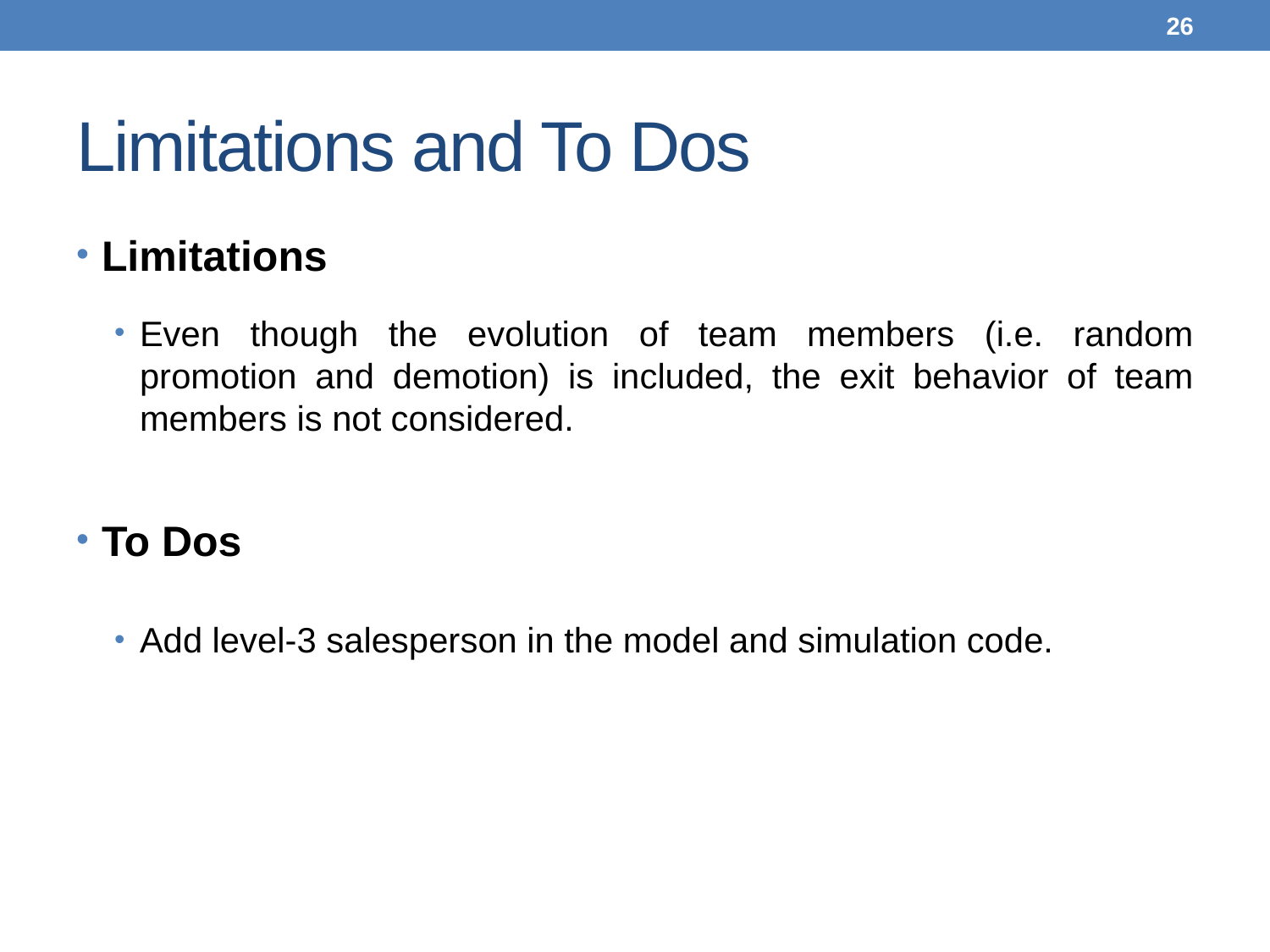

26
# Limitations and To Dos
Limitations

Even though the evolution of team members (i.e. random promotion and demotion) is included, the exit behavior of team members is not considered.

To Dos

Add level-3 salesperson in the model and simulation code.